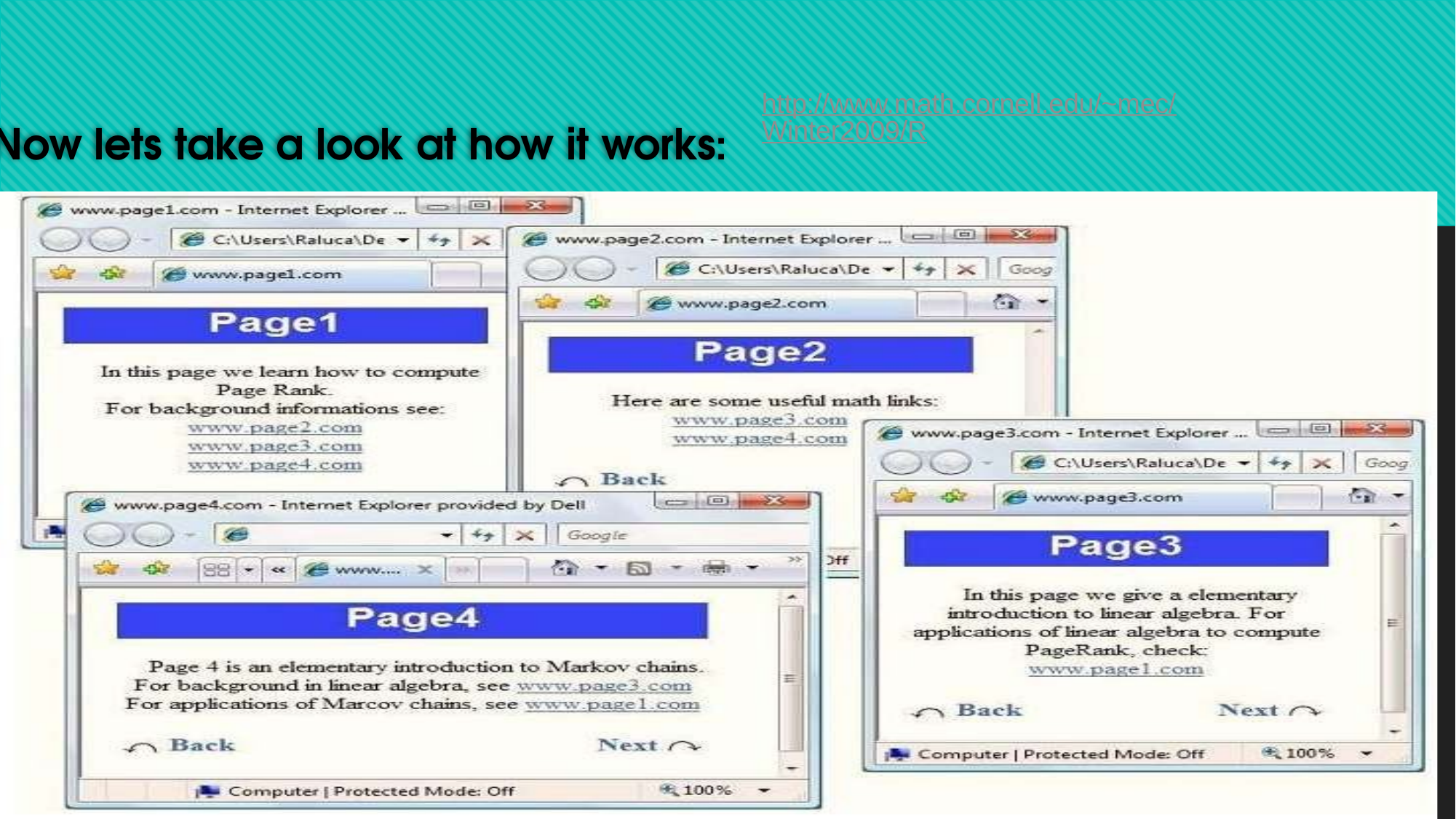

http://www.math.cornell.edu/~mec/Winter2009/R
# Now lets take a look at how it works: